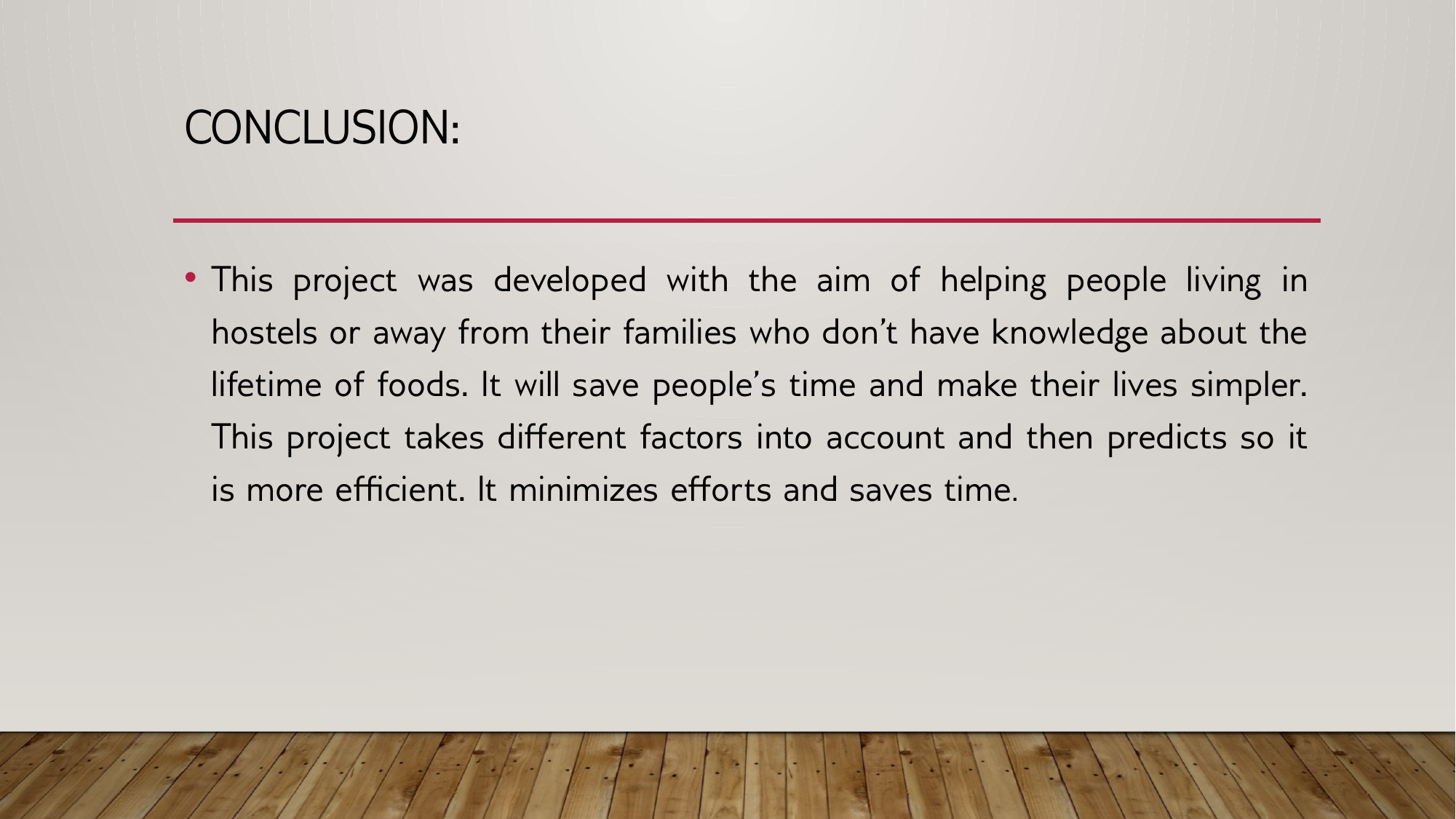

# Conclusion:
This project was developed with the aim of helping people living in hostels or away from their families who don’t have knowledge about the lifetime of foods. It will save people’s time and make their lives simpler. This project takes different factors into account and then predicts so it is more efficient. It minimizes efforts and saves time.